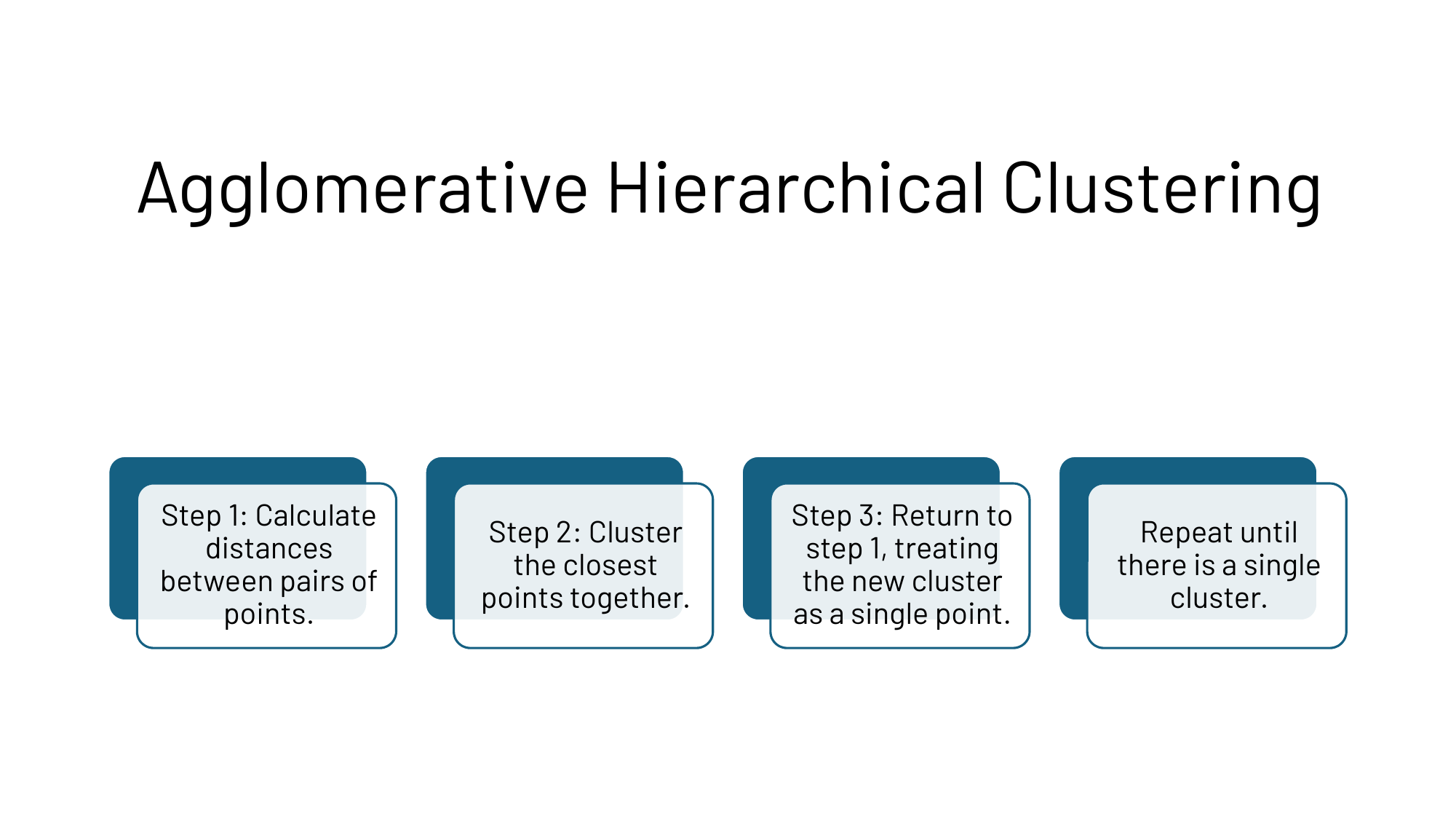

# Agglomerative Hierarchical Clustering
Step 1: Calculate distances between pairs of points.
Step 2: Cluster the closest points together.
Step 3: Return to step 1, treating the new cluster as a single point.
Repeat until there is a single cluster.